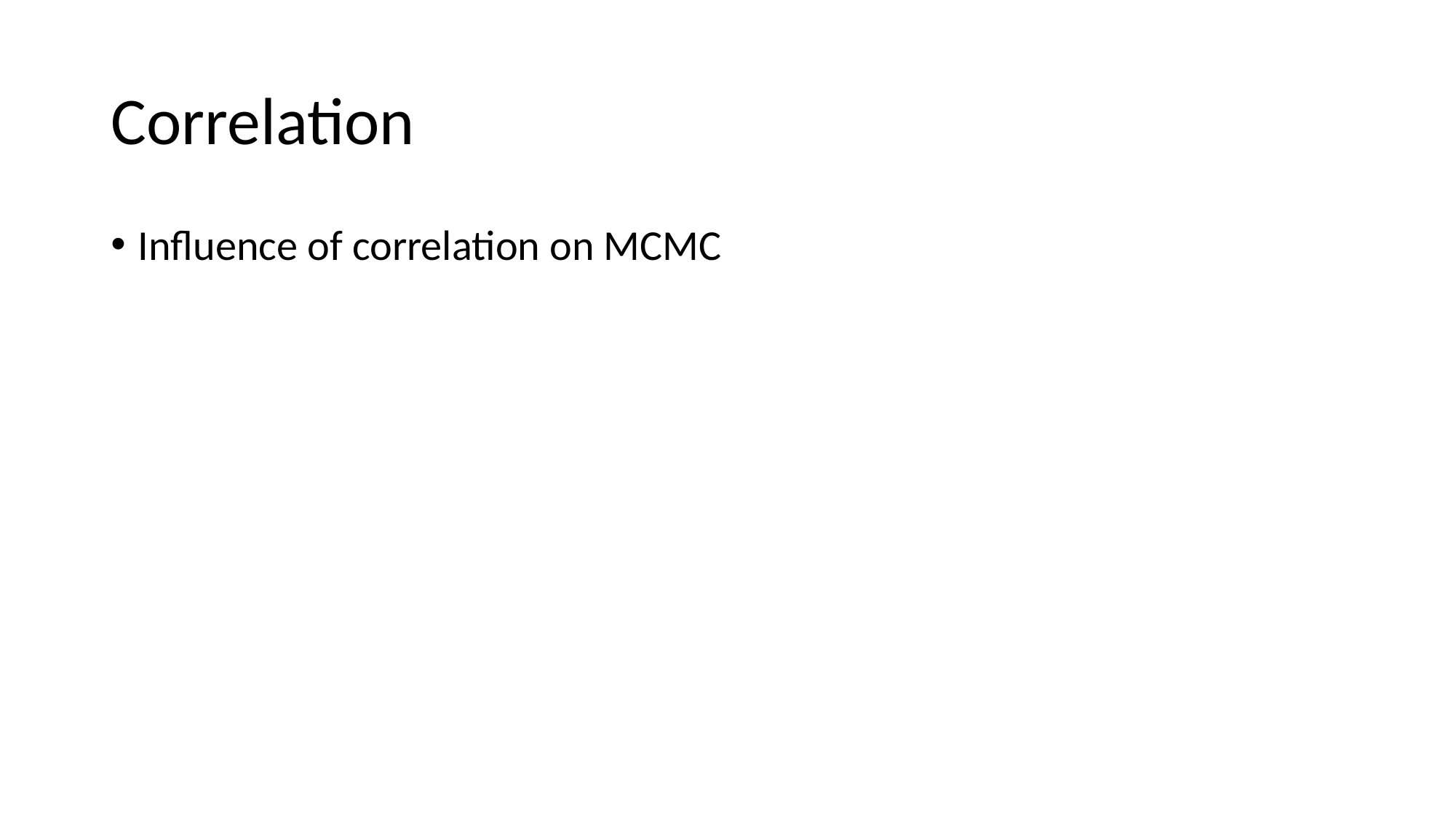

# Correlation
Influence of correlation on MCMC